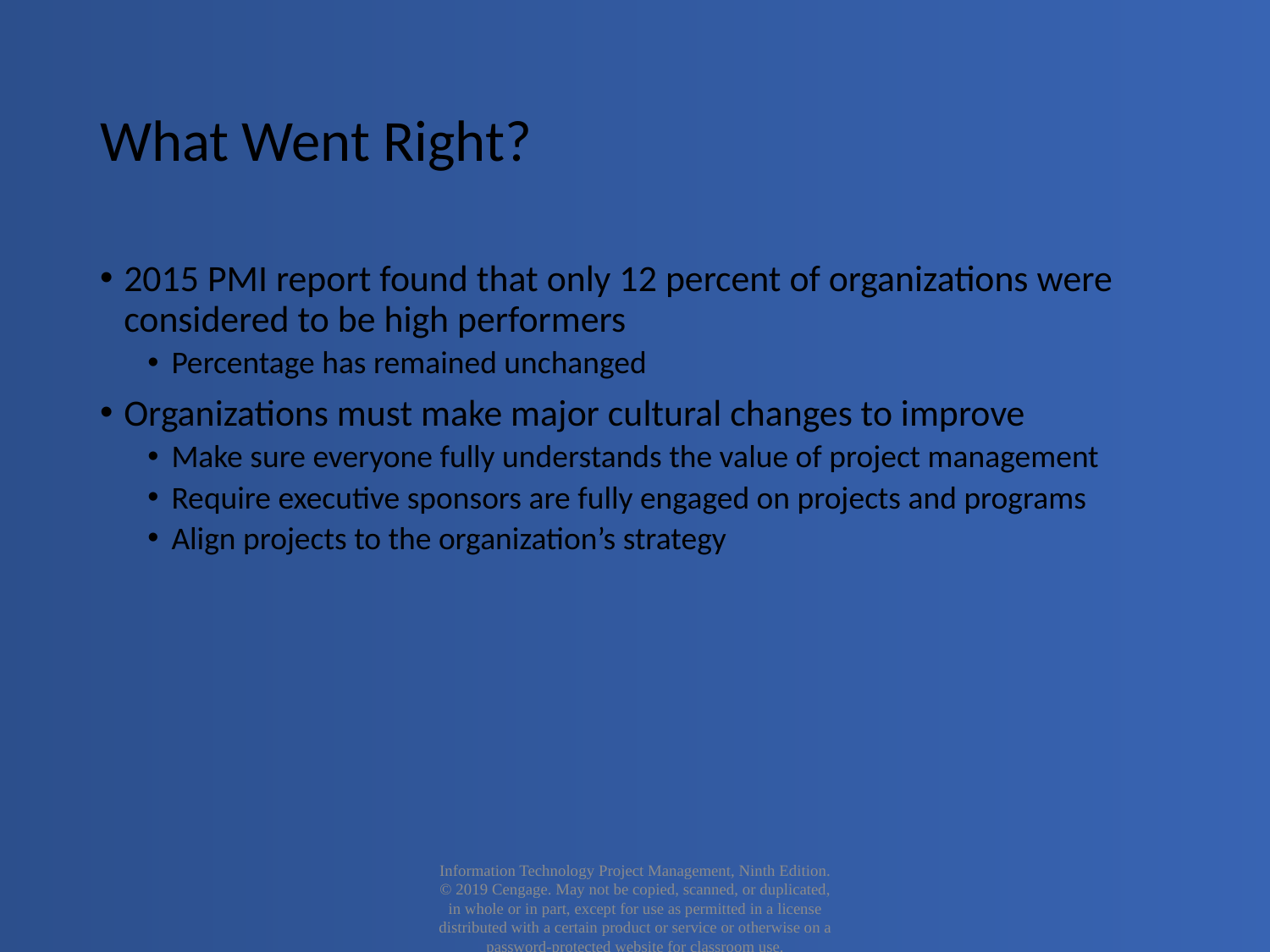

# What Went Right?
2015 PMI report found that only 12 percent of organizations were considered to be high performers
Percentage has remained unchanged
Organizations must make major cultural changes to improve
Make sure everyone fully understands the value of project management
Require executive sponsors are fully engaged on projects and programs
Align projects to the organization’s strategy
Information Technology Project Management, Ninth Edition. © 2019 Cengage. May not be copied, scanned, or duplicated, in whole or in part, except for use as permitted in a license distributed with a certain product or service or otherwise on a password-protected website for classroom use.